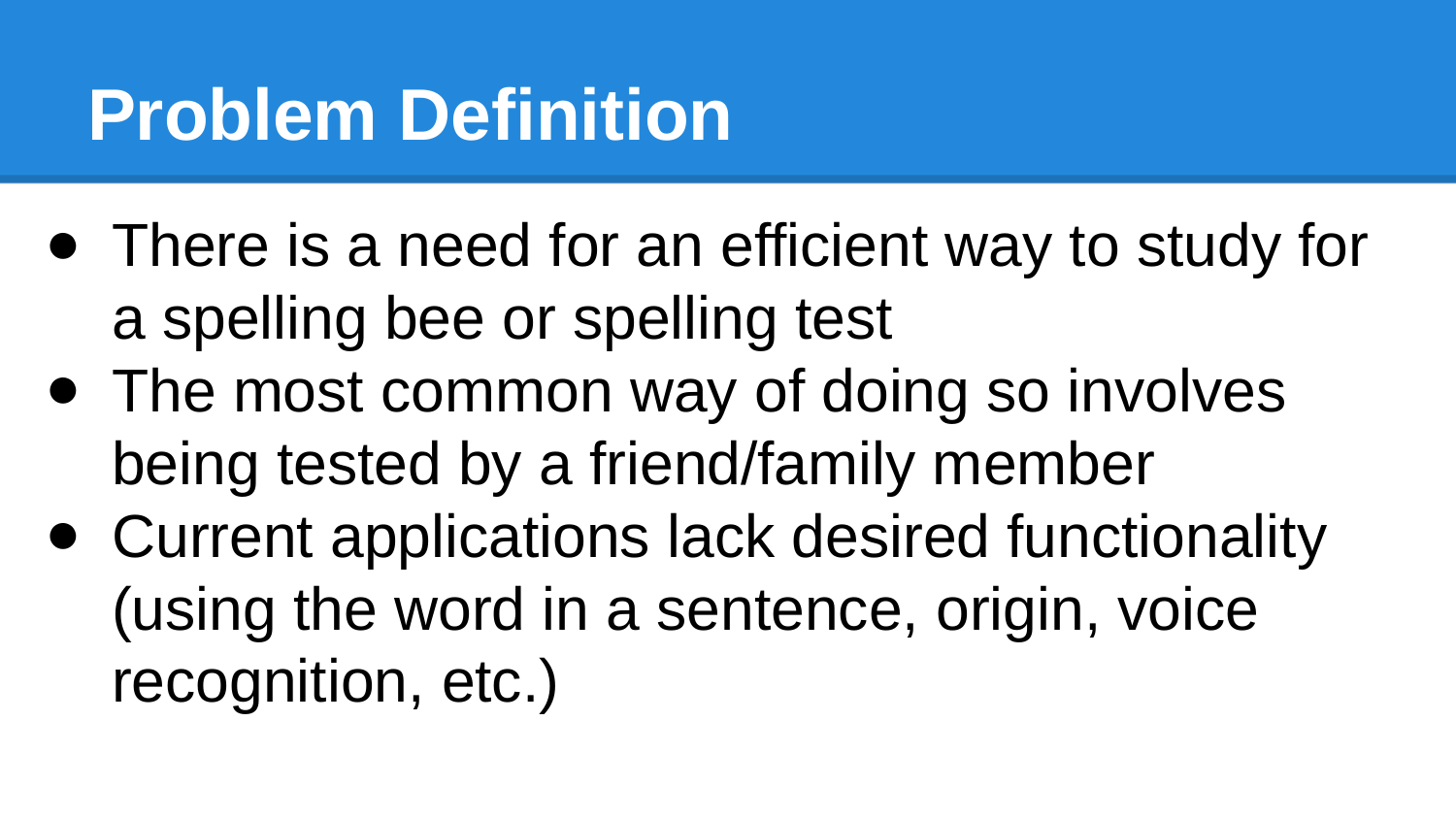

# Problem Definition
There is a need for an efficient way to study for a spelling bee or spelling test
The most common way of doing so involves being tested by a friend/family member
Current applications lack desired functionality (using the word in a sentence, origin, voice recognition, etc.)